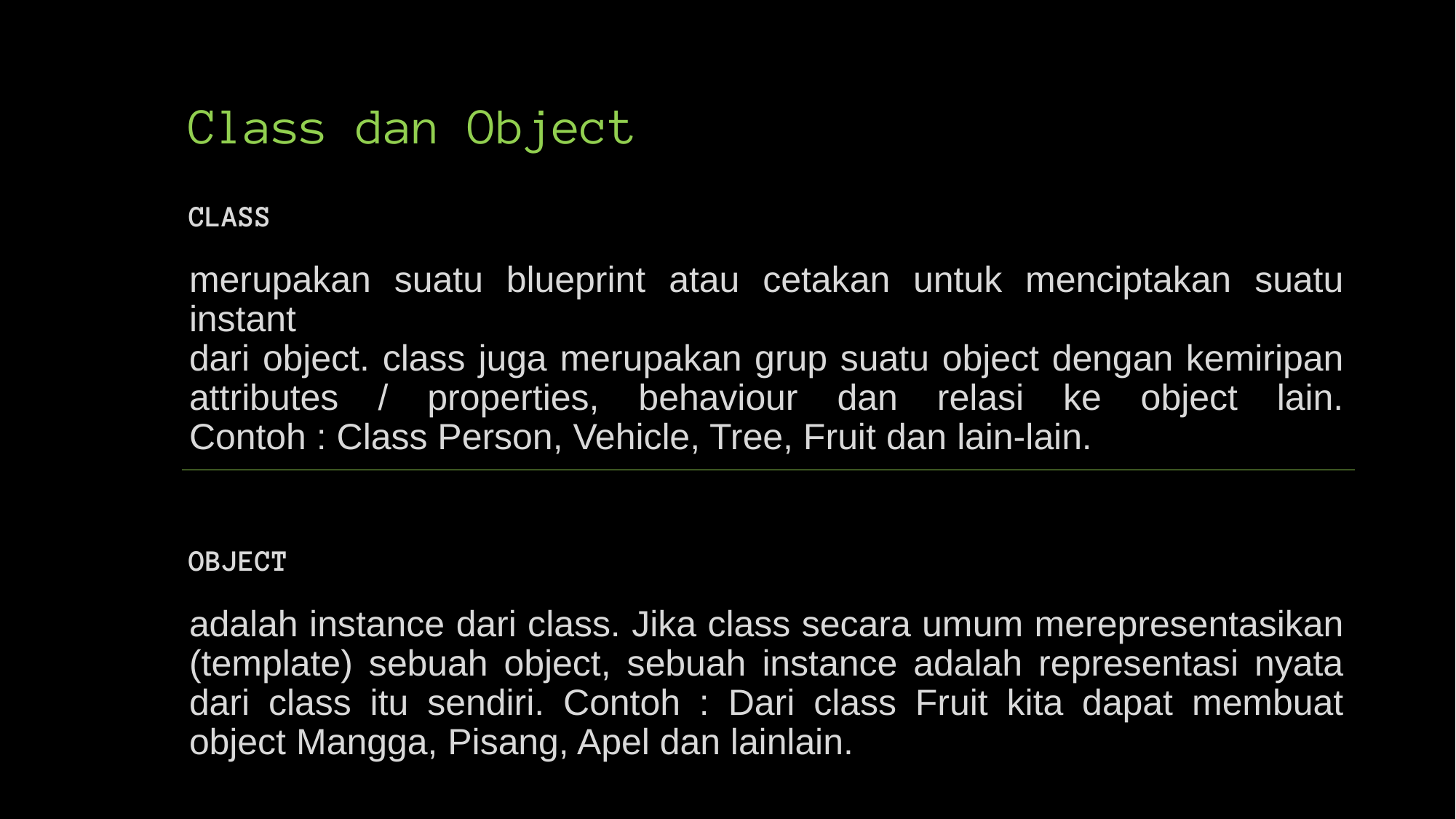

# Class dan Object
CLASS
merupakan suatu blueprint atau cetakan untuk menciptakan suatu instant
dari object. class juga merupakan grup suatu object dengan kemiripan
attributes / properties, behaviour dan relasi ke object lain.
Contoh : Class Person, Vehicle, Tree, Fruit dan lain-lain.

OBJECT
adalah instance dari class. Jika class secara umum merepresentasikan
(template) sebuah object, sebuah instance adalah representasi nyata dari class itu sendiri. Contoh : Dari class Fruit kita dapat membuat object Mangga, Pisang, Apel dan lainlain.